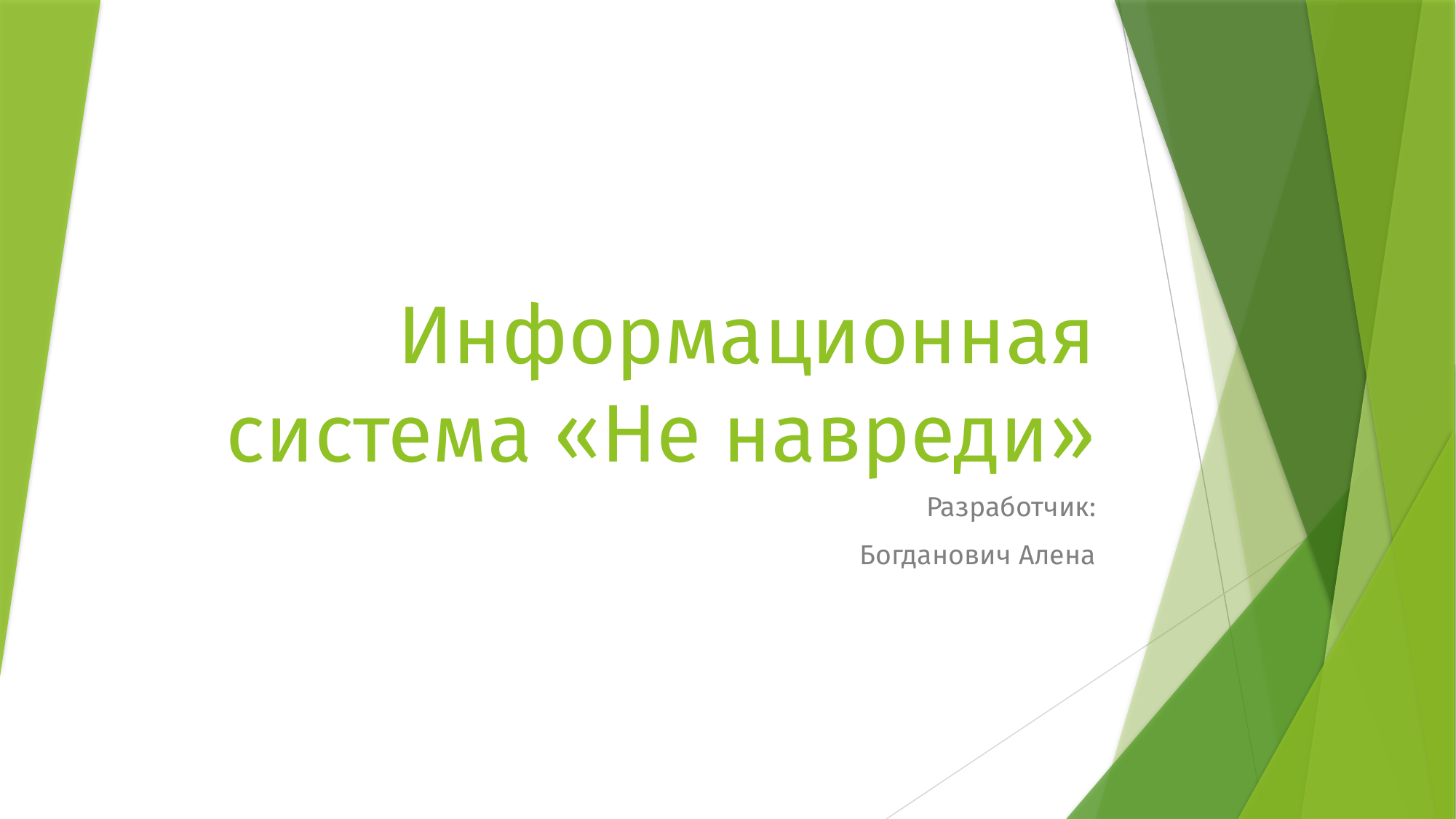

# Информационная система «Не навреди»
Разработчик:
Богданович Алена